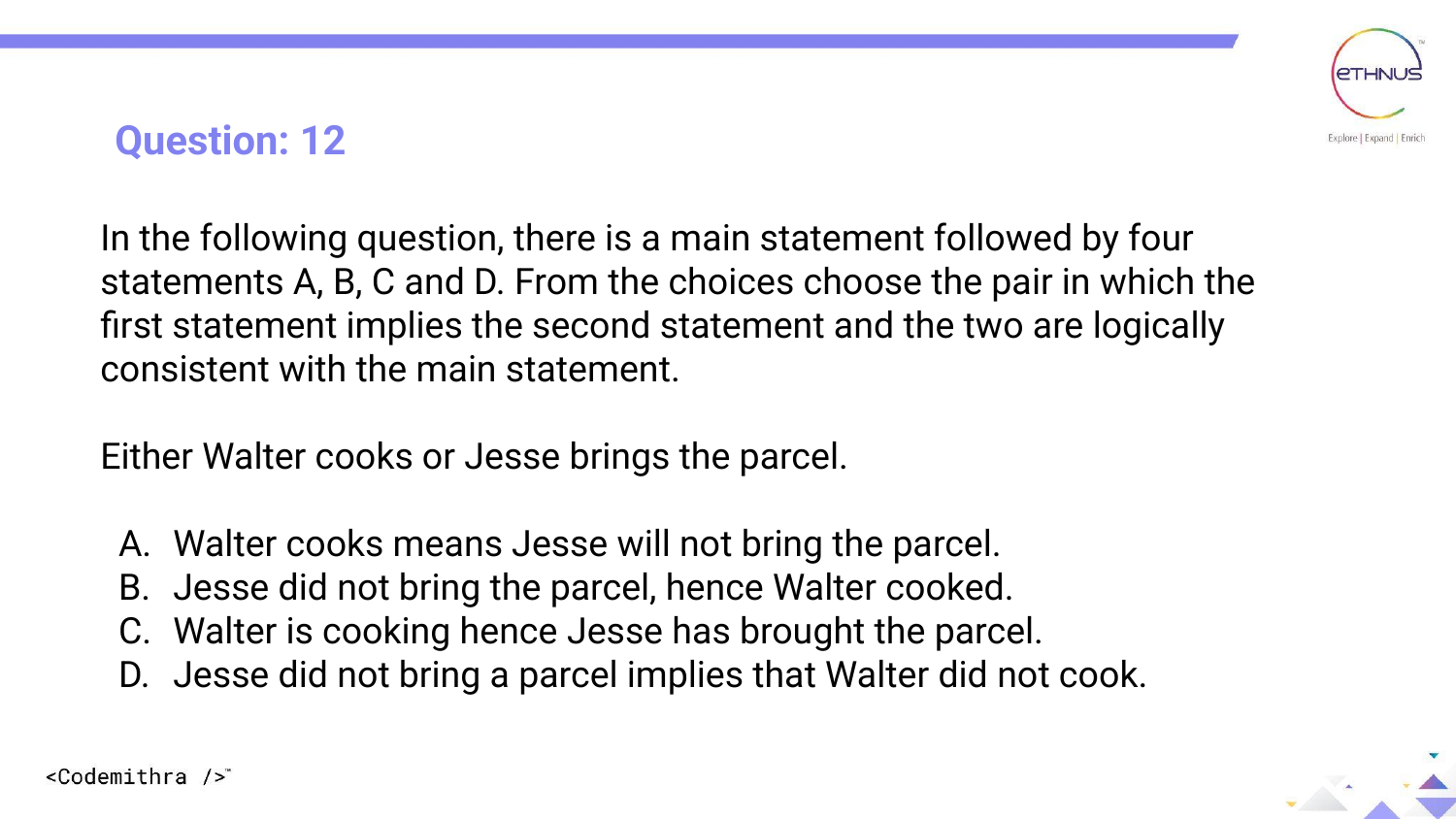

Question: 08
Question: 12
In the following question, there is a main statement followed by four statements A, B, C and D. From the choices choose the pair in which the first statement implies the second statement and the two are logically consistent with the main statement.

Either Walter cooks or Jesse brings the parcel.

Walter cooks means Jesse will not bring the parcel.
Jesse did not bring the parcel, hence Walter cooked.
Walter is cooking hence Jesse has brought the parcel.
Jesse did not bring a parcel implies that Walter did not cook.